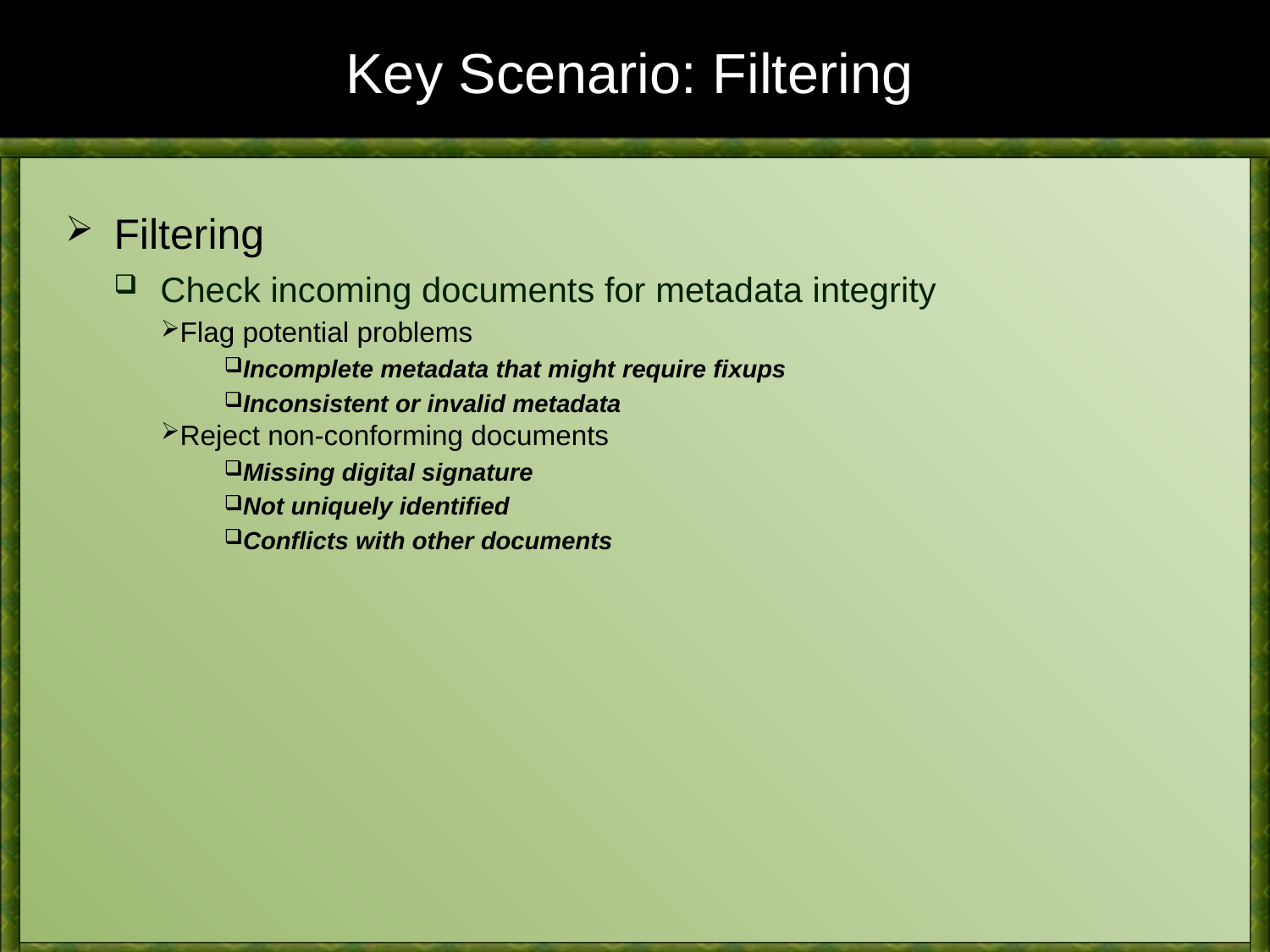

# Key Scenario: Filtering
Filtering
Check incoming documents for metadata integrity
Flag potential problems
Incomplete metadata that might require fixups
Inconsistent or invalid metadata
Reject non-conforming documents
Missing digital signature
Not uniquely identified
Conflicts with other documents